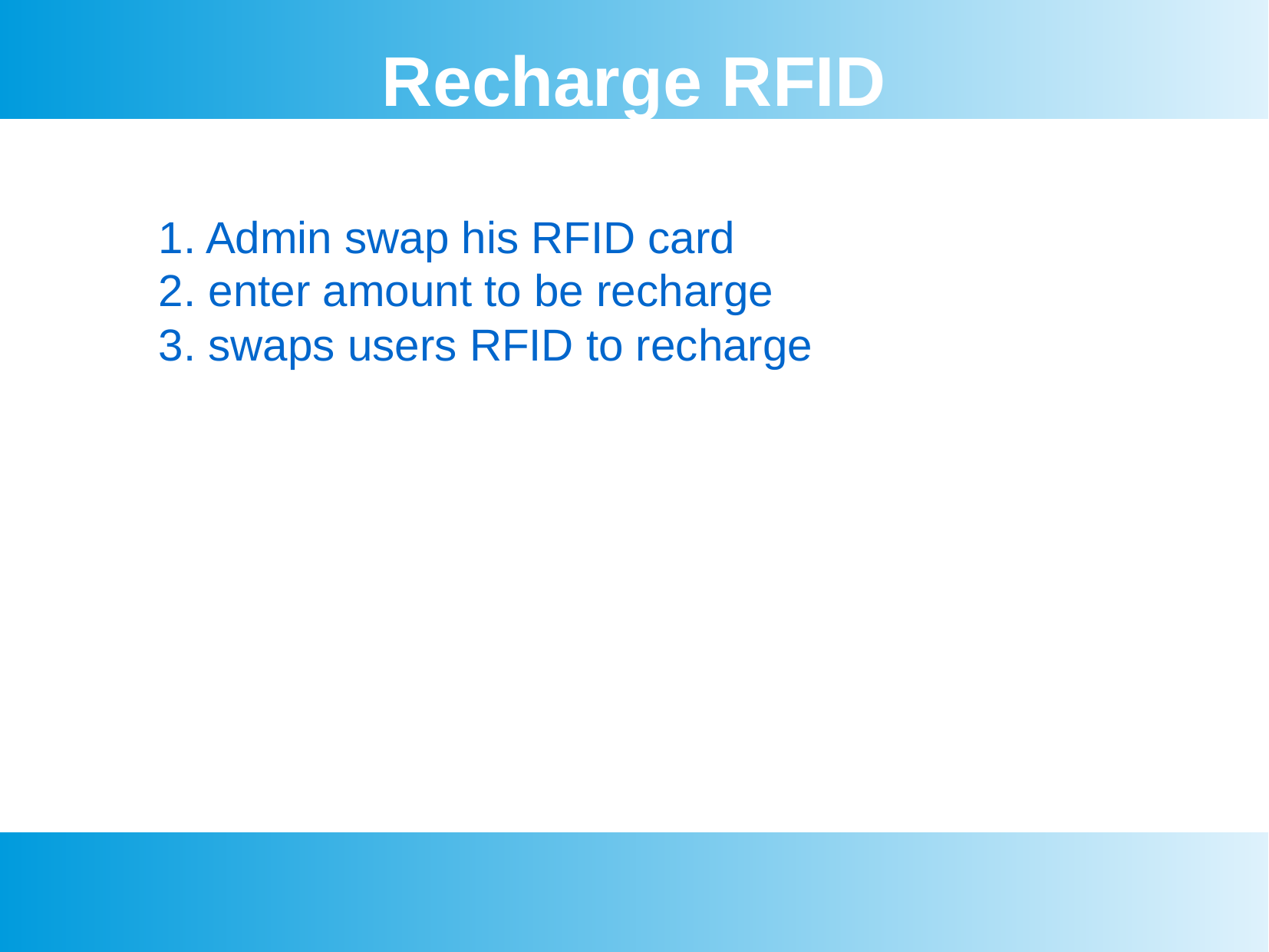

Recharge RFID
    1. Admin swap his RFID card
    2. enter amount to be recharge
    3. swaps users RFID to recharge